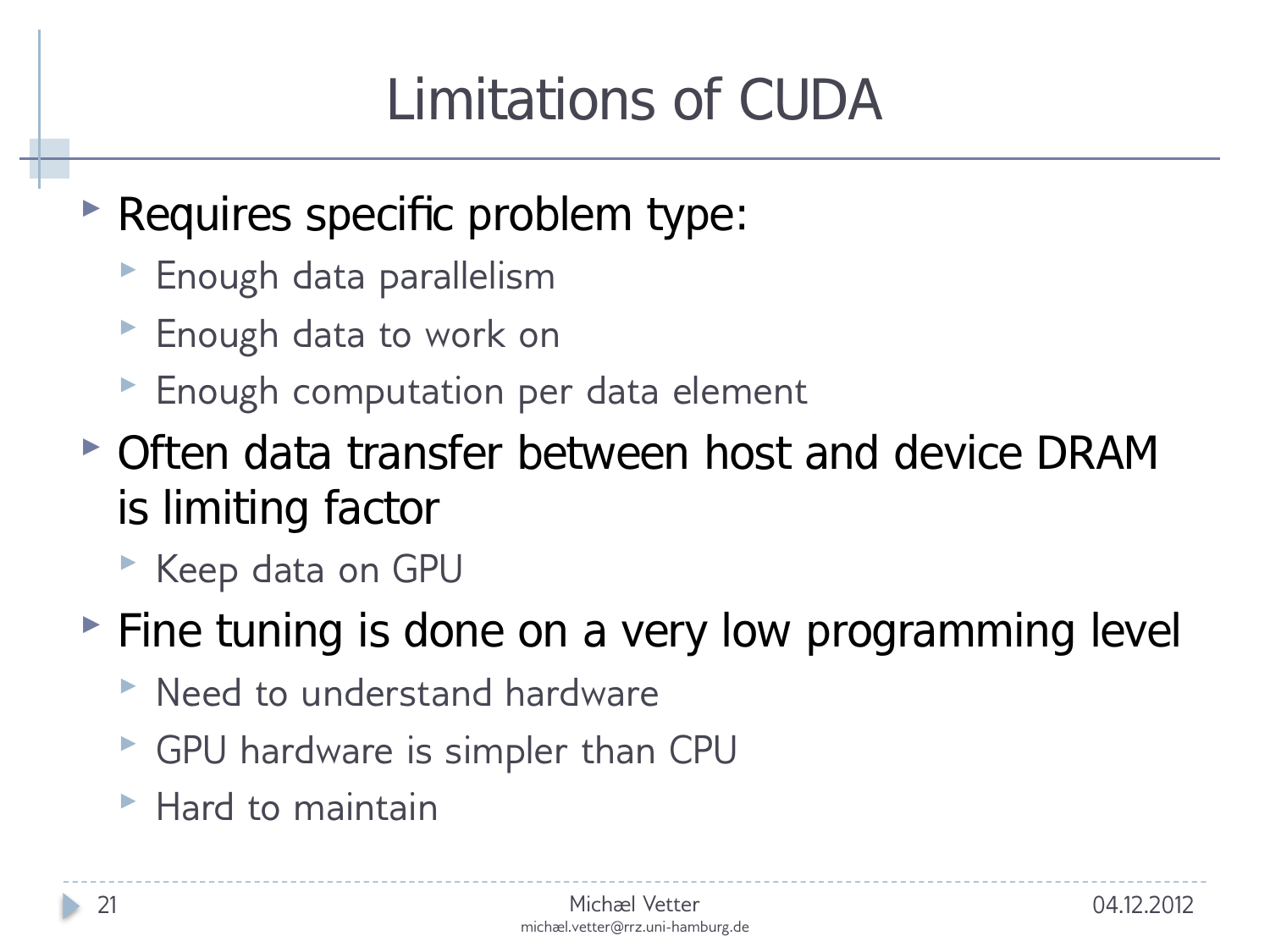

# Limitations of CUDA
Requires specific problem type:
Enough data parallelism
Enough data to work on
Enough computation per data element
Often data transfer between host and device DRAM is limiting factor
Keep data on GPU
Fine tuning is done on a very low programming level
Need to understand hardware
GPU hardware is simpler than CPU
Hard to maintain
21
Michael Vetter
michael.vetter@rrz.uni-hamburg.de
04.12.2012